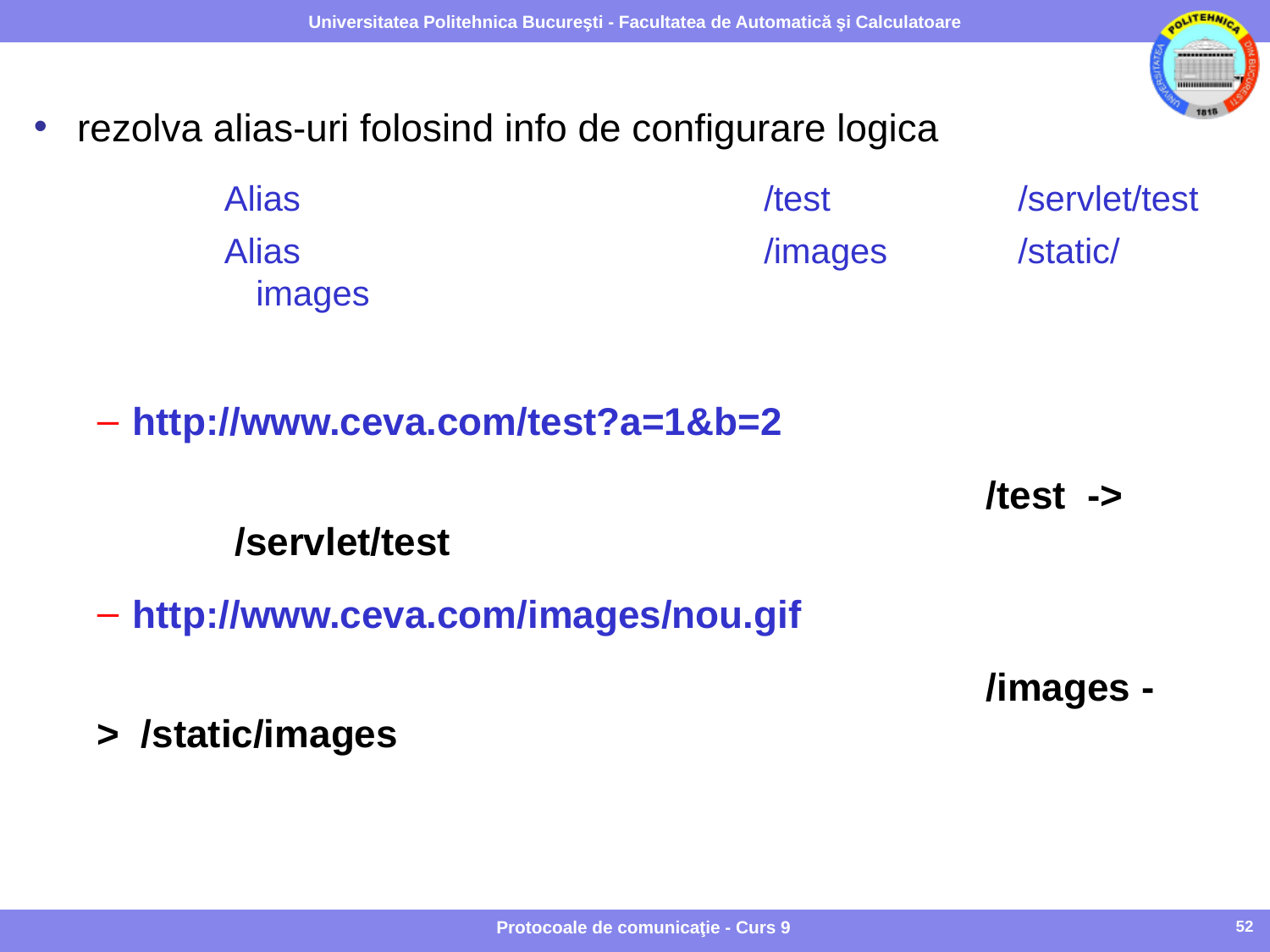

rezolva alias-uri folosind info de configurare logica
Alias				/test		/servlet/test
Alias				/images		/static/images

http://www.ceva.com/test?a=1&b=2
							/test  -> 	 /servlet/test
http://www.ceva.com/images/nou.gif
							/images ->  /static/images
Protocoale de comunicaţie - Curs 9
52